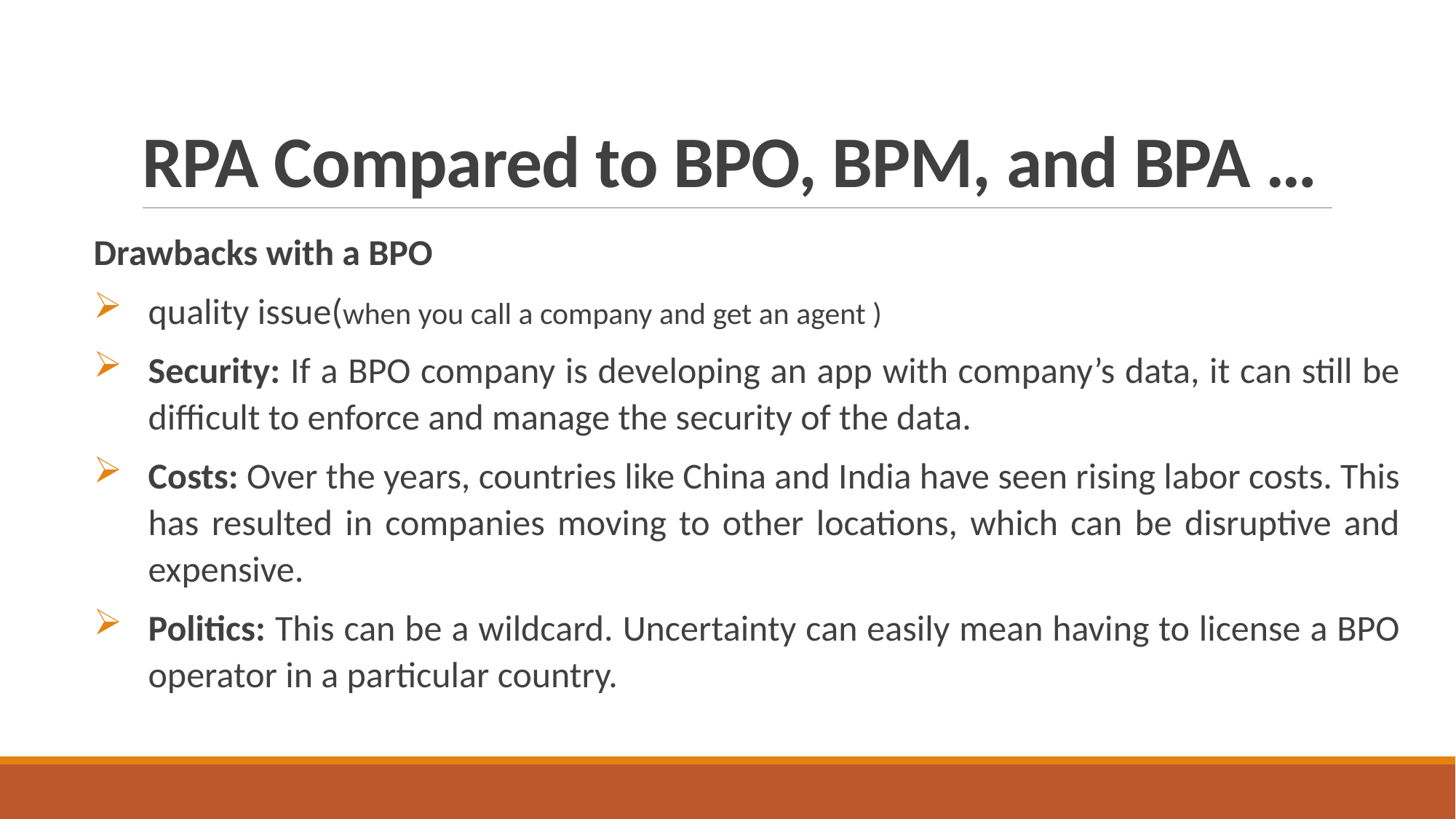

# RPA Compared to BPO, BPM, and BPA …
Drawbacks with a BPO
quality issue(when you call a company and get an agent )
Security: If a BPO company is developing an app with company’s data, it can still be difficult to enforce and manage the security of the data.
Costs: Over the years, countries like China and India have seen rising labor costs. This has resulted in companies moving to other locations, which can be disruptive and expensive.
Politics: This can be a wildcard. Uncertainty can easily mean having to license a BPO operator in a particular country.